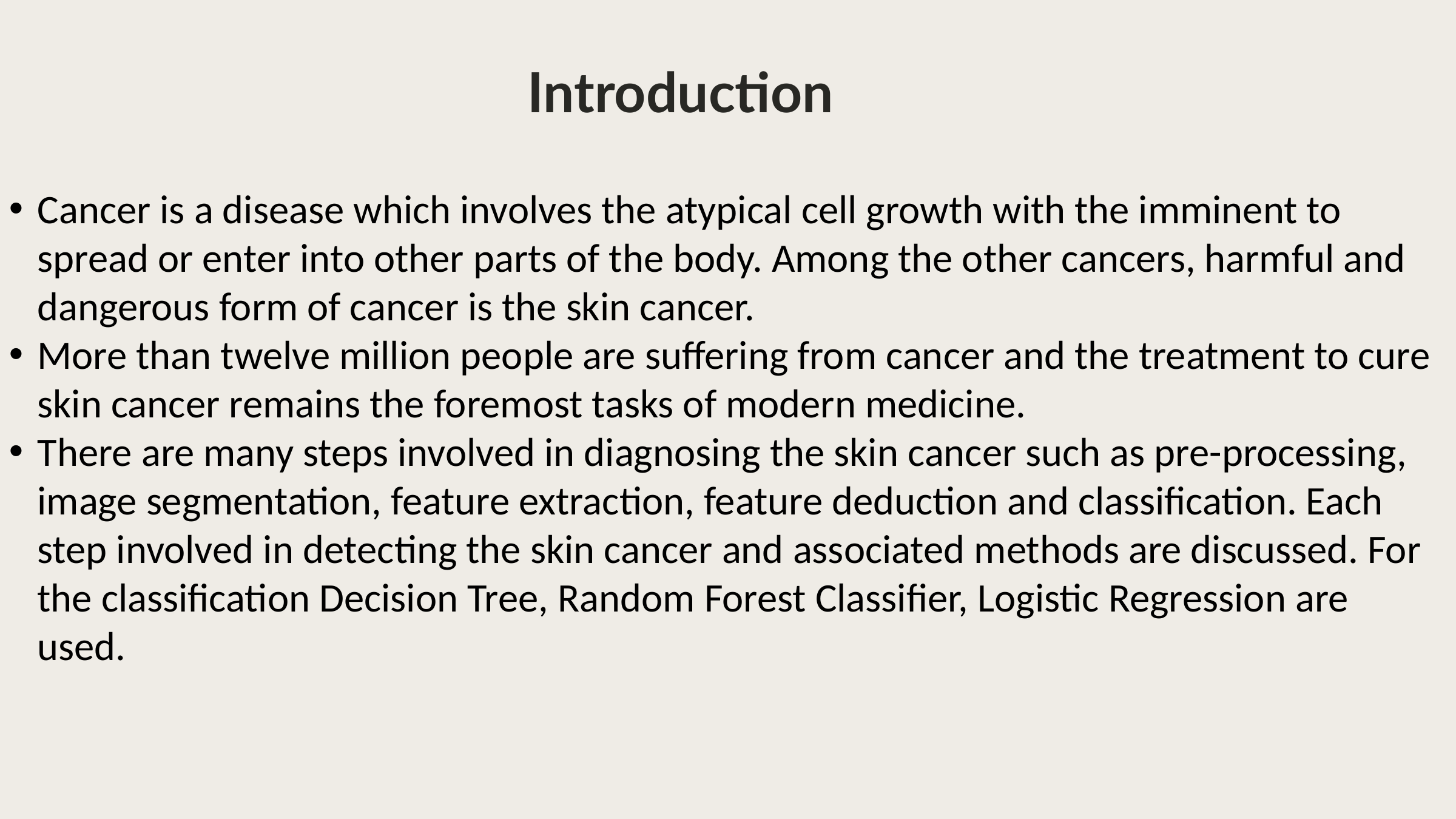

Cancer is a disease which involves the atypical cell growth with the imminent to spread or enter into other parts of the body. Among the other cancers, harmful and dangerous form of cancer is the skin cancer.
More than twelve million people are suffering from cancer and the treatment to cure skin cancer remains the foremost tasks of modern medicine.
There are many steps involved in diagnosing the skin cancer such as pre-processing, image segmentation, feature extraction, feature deduction and classification. Each step involved in detecting the skin cancer and associated methods are discussed. For the classification Decision Tree, Random Forest Classifier, Logistic Regression are used.
Introduction